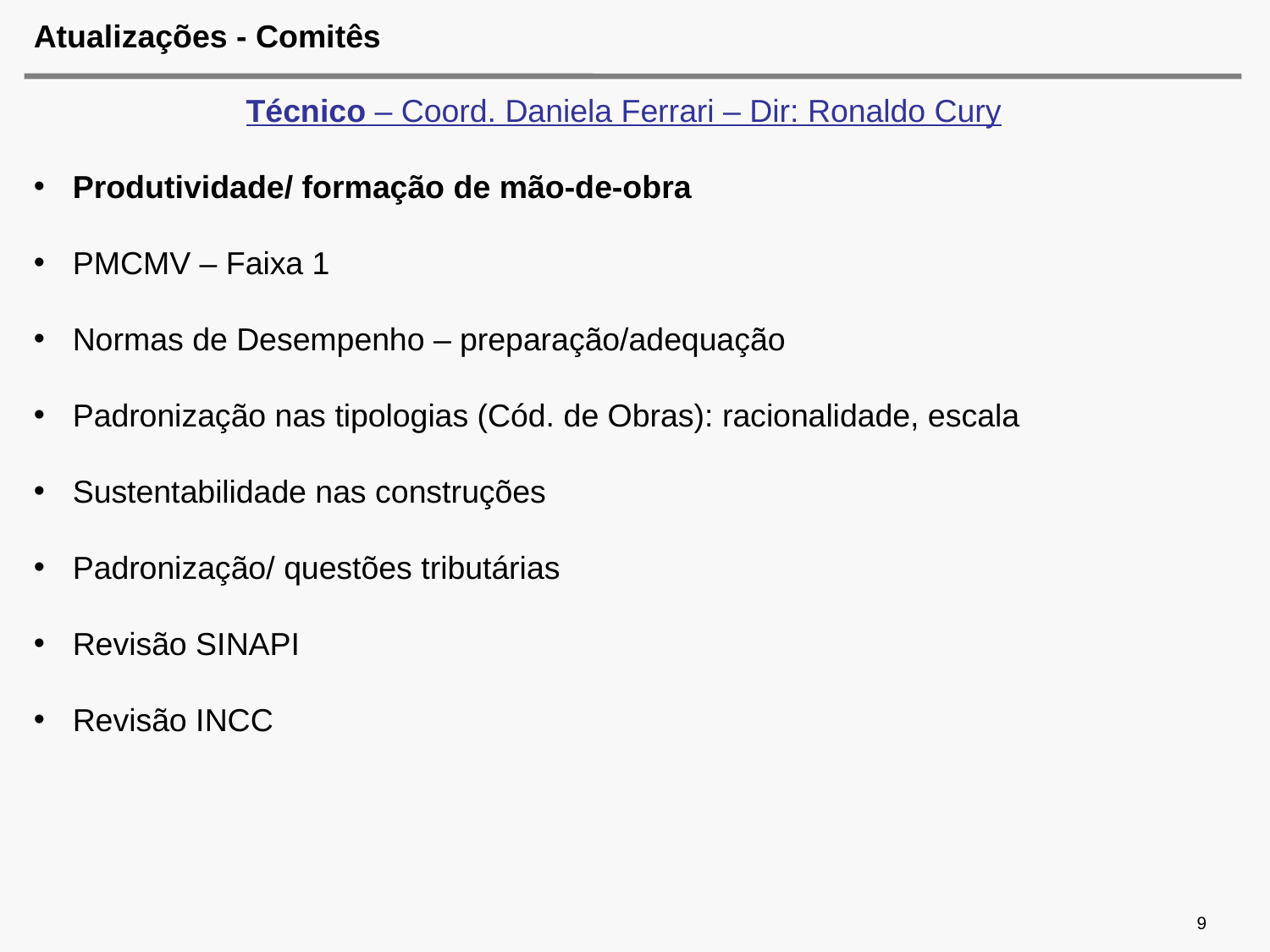

# Atualizações - Comitês

Técnico – Coord. Daniela Ferrari – Dir: Ronaldo Cury

 Produtividade/ formação de mão-de-obra

 PMCMV – Faixa 1

 Normas de Desempenho – preparação/adequação

 Padronização nas tipologias (Cód. de Obras): racionalidade, escala

 Sustentabilidade nas construções

 Padronização/ questões tributárias

 Revisão SINAPI

 Revisão INCC

9